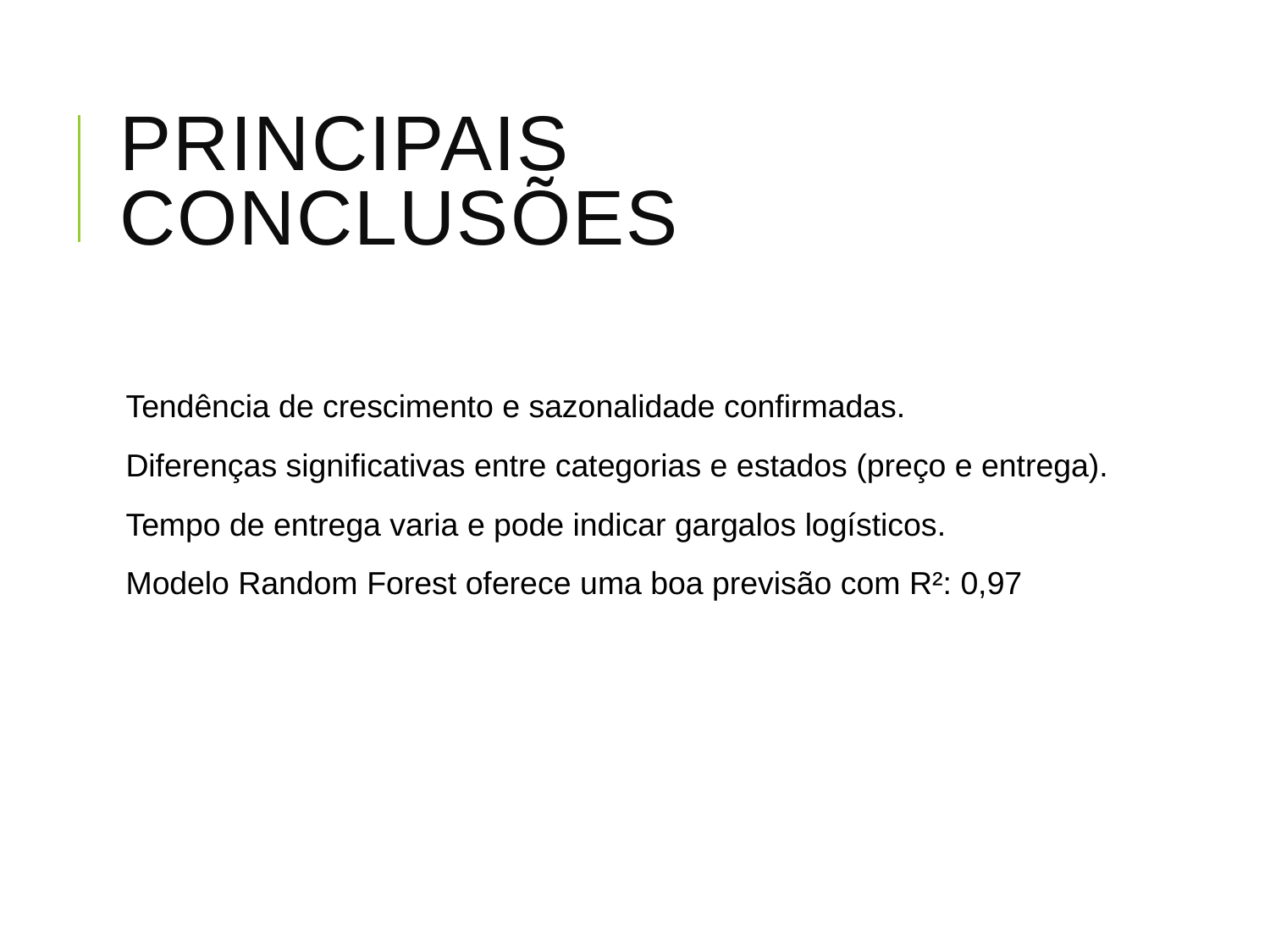

# Principais Conclusões

Tendência de crescimento e sazonalidade confirmadas.
Diferenças significativas entre categorias e estados (preço e entrega).
Tempo de entrega varia e pode indicar gargalos logísticos.
Modelo Random Forest oferece uma boa previsão com R²: 0,97